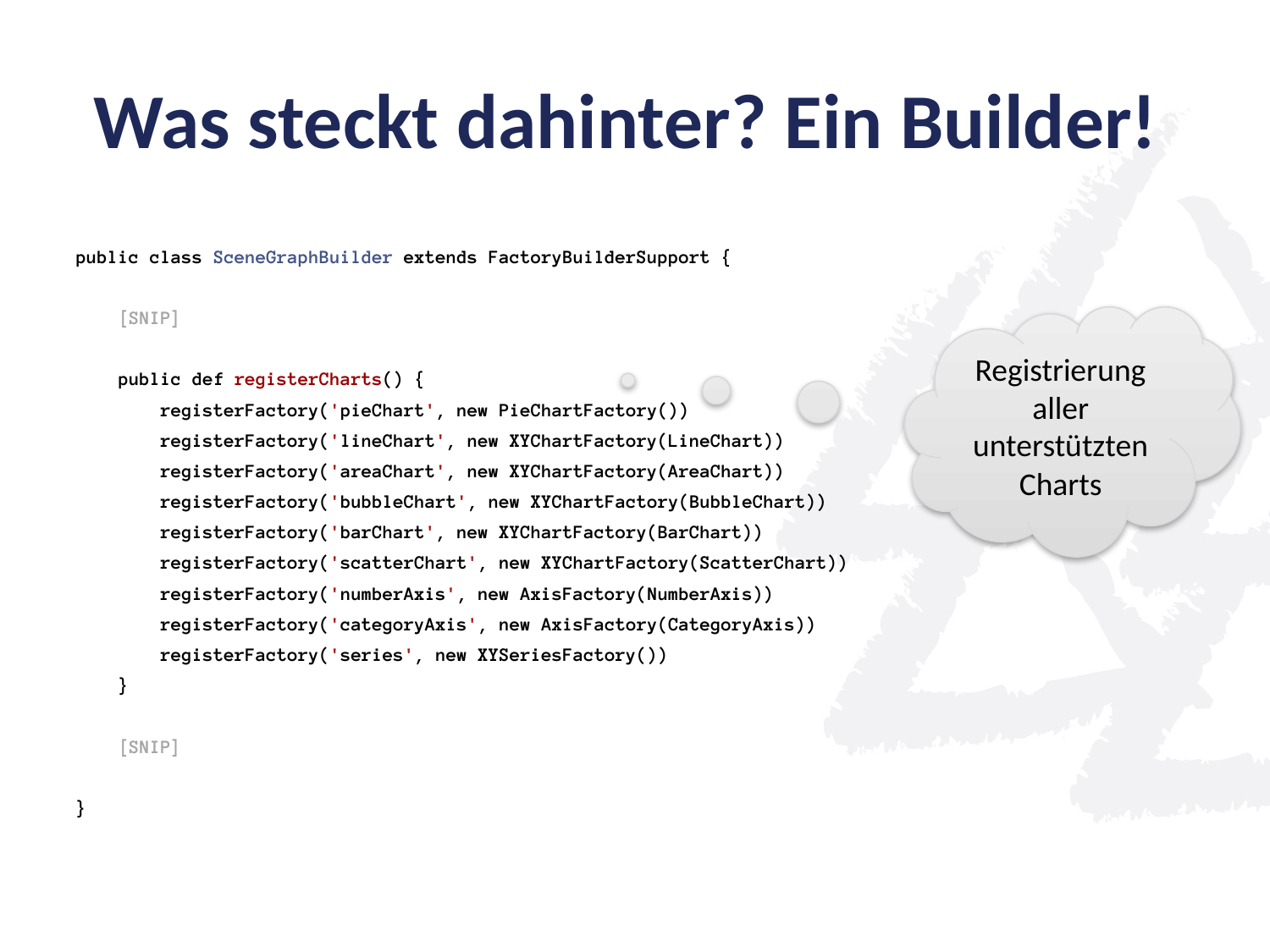

# Was steckt dahinter? Ein Builder!

public class SceneGraphBuilder extends FactoryBuilderSupport {

    [SNIP]

    public def registerCharts() {
        registerFactory('pieChart', new PieChartFactory())
        registerFactory('lineChart', new XYChartFactory(LineChart))
        registerFactory('areaChart', new XYChartFactory(AreaChart))
        registerFactory('bubbleChart', new XYChartFactory(BubbleChart))
        registerFactory('barChart', new XYChartFactory(BarChart))
        registerFactory('scatterChart', new XYChartFactory(ScatterChart))
        registerFactory('numberAxis', new AxisFactory(NumberAxis))
        registerFactory('categoryAxis', new AxisFactory(CategoryAxis))
        registerFactory('series', new XYSeriesFactory())
    }

    [SNIP]

}
Registrierung aller unterstützten Charts